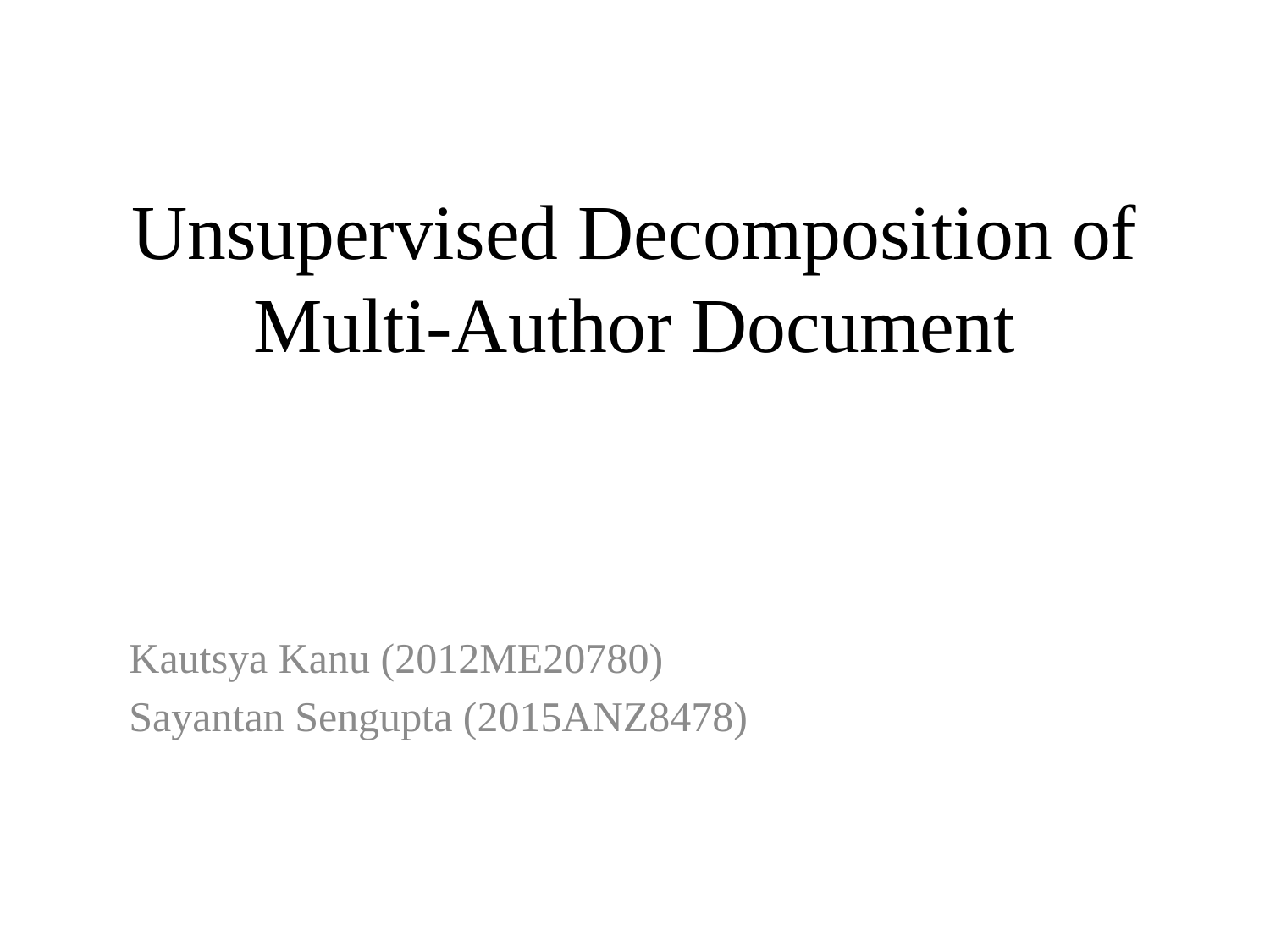

# Unsupervised Decomposition of Multi-Author Document
Kautsya Kanu (2012ME20780)
Sayantan Sengupta (2015ANZ8478)